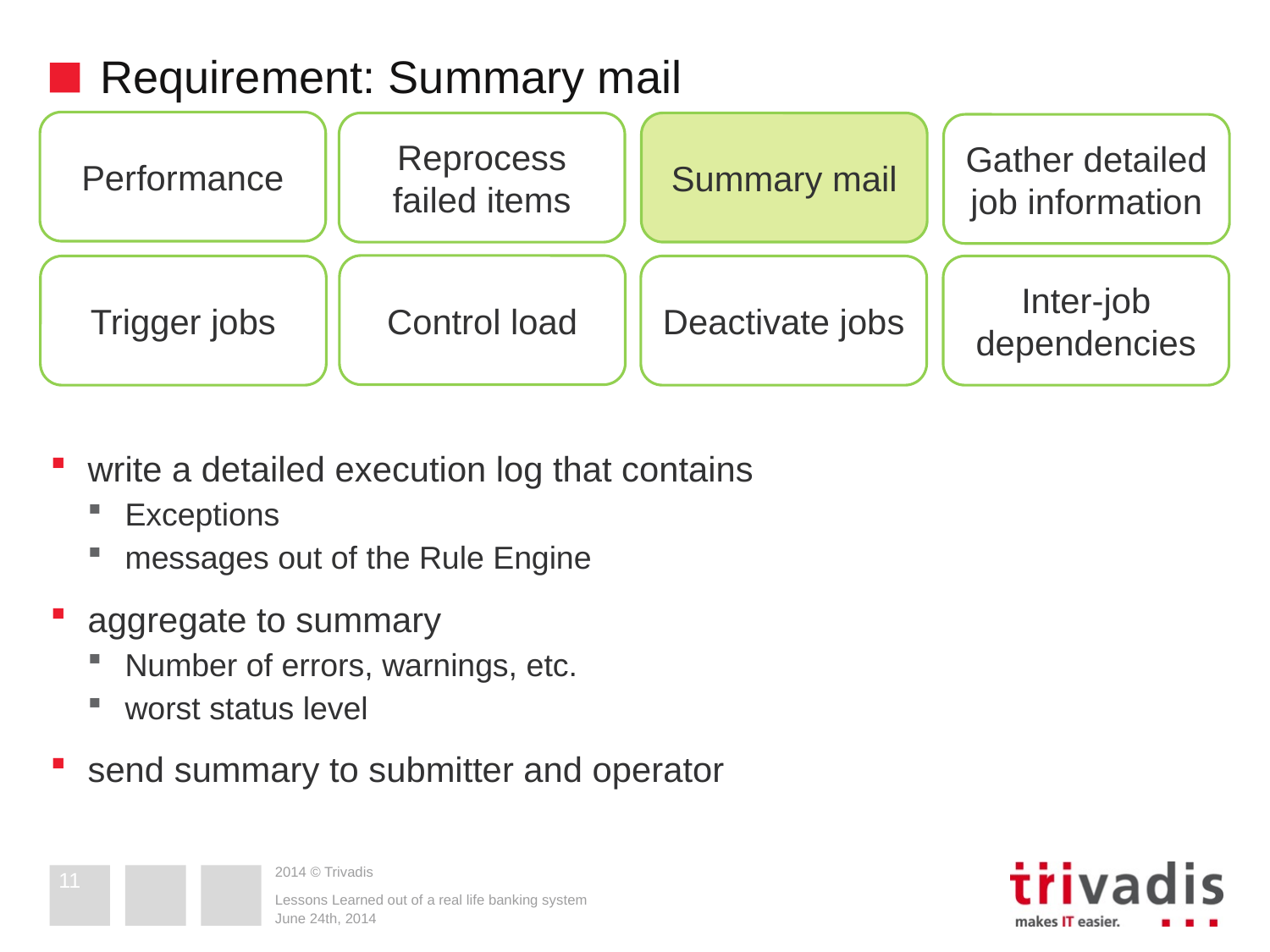

# Requirement: Summary mail
Performance
Summary mail
Reprocess failed items
Gather detailed job information
Control load
Deactivate jobs
Inter-job dependencies
Trigger jobs
write a detailed execution log that contains
Exceptions
messages out of the Rule Engine
aggregate to summary
Number of errors, warnings, etc.
worst status level
send summary to submitter and operator

11
Lessons Learned out of a real life banking system
June 24th, 2014